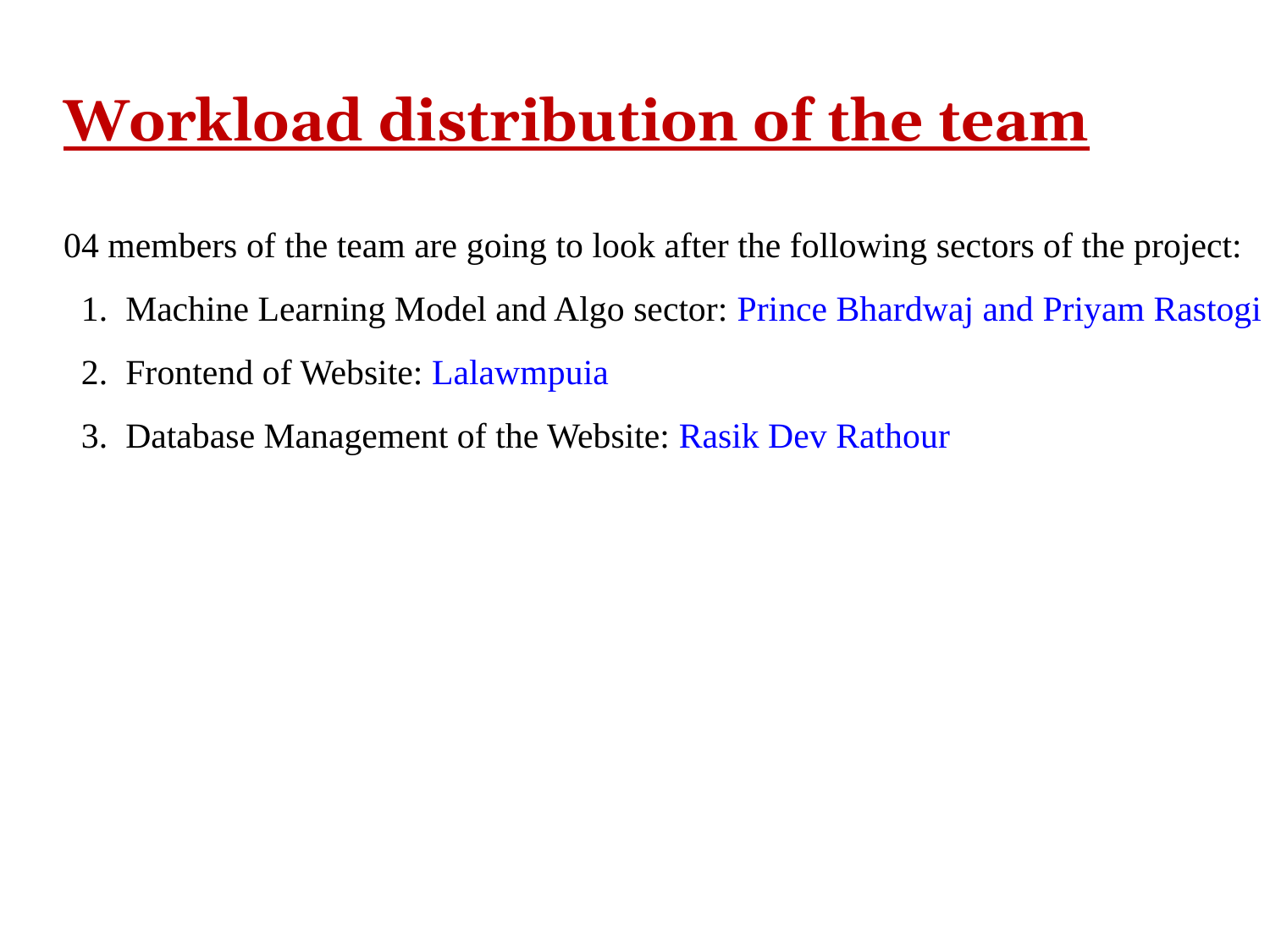

# Workload distribution of the team
04 members of the team are going to look after the following sectors of the project:
1.  Machine Learning Model and Algo sector: Prince Bhardwaj and Priyam Rastogi
2.  Frontend of Website: Lalawmpuia
3.  Database Management of the Website: Rasik Dev Rathour